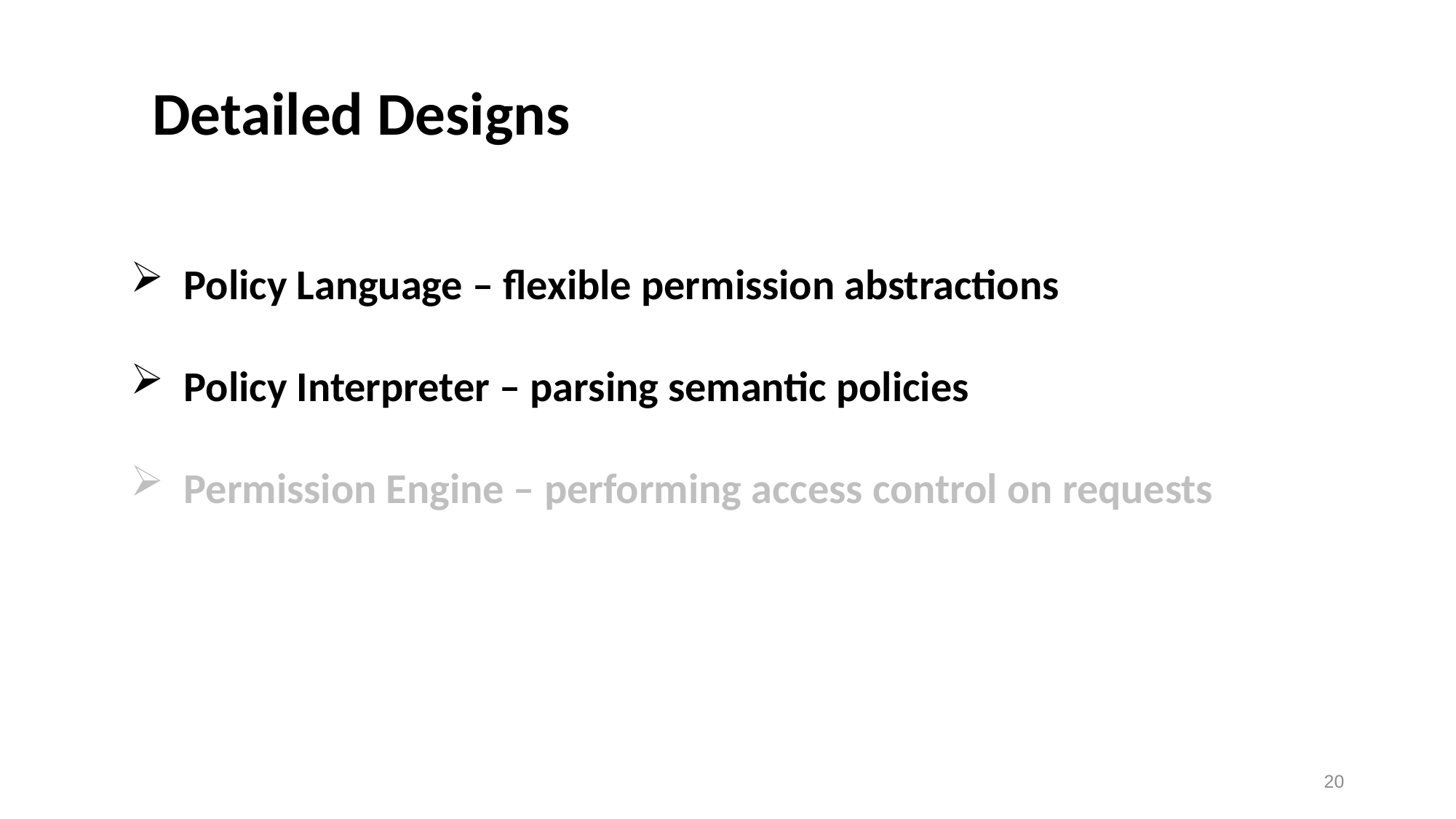

Detailed Designs

  Policy Language – flexible permission abstractions
  Policy Interpreter – parsing semantic policies
  Permission Engine – performing access control on requests
20